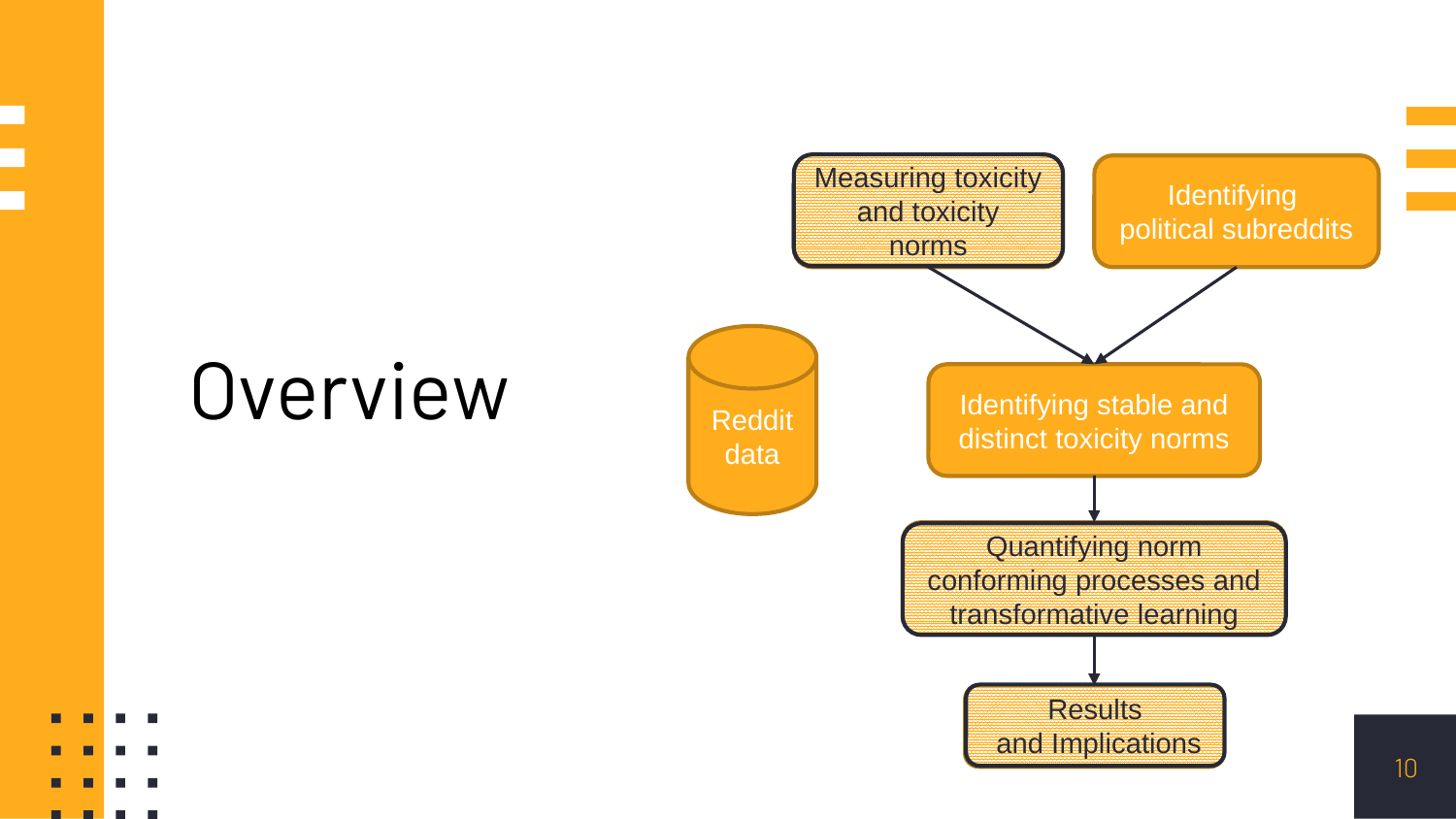

Measuring toxicity and toxicity norms
Identifying
political subreddits
Measuring toxicity and toxicity norms
Reddit
data
Overview
Identifying stable and distinct toxicity norms
Quantifying norm conforming processes and transformative learning
Quantifying norm conforming processes and transformative learning
Results
 and Implications
Results
 and Implications
10